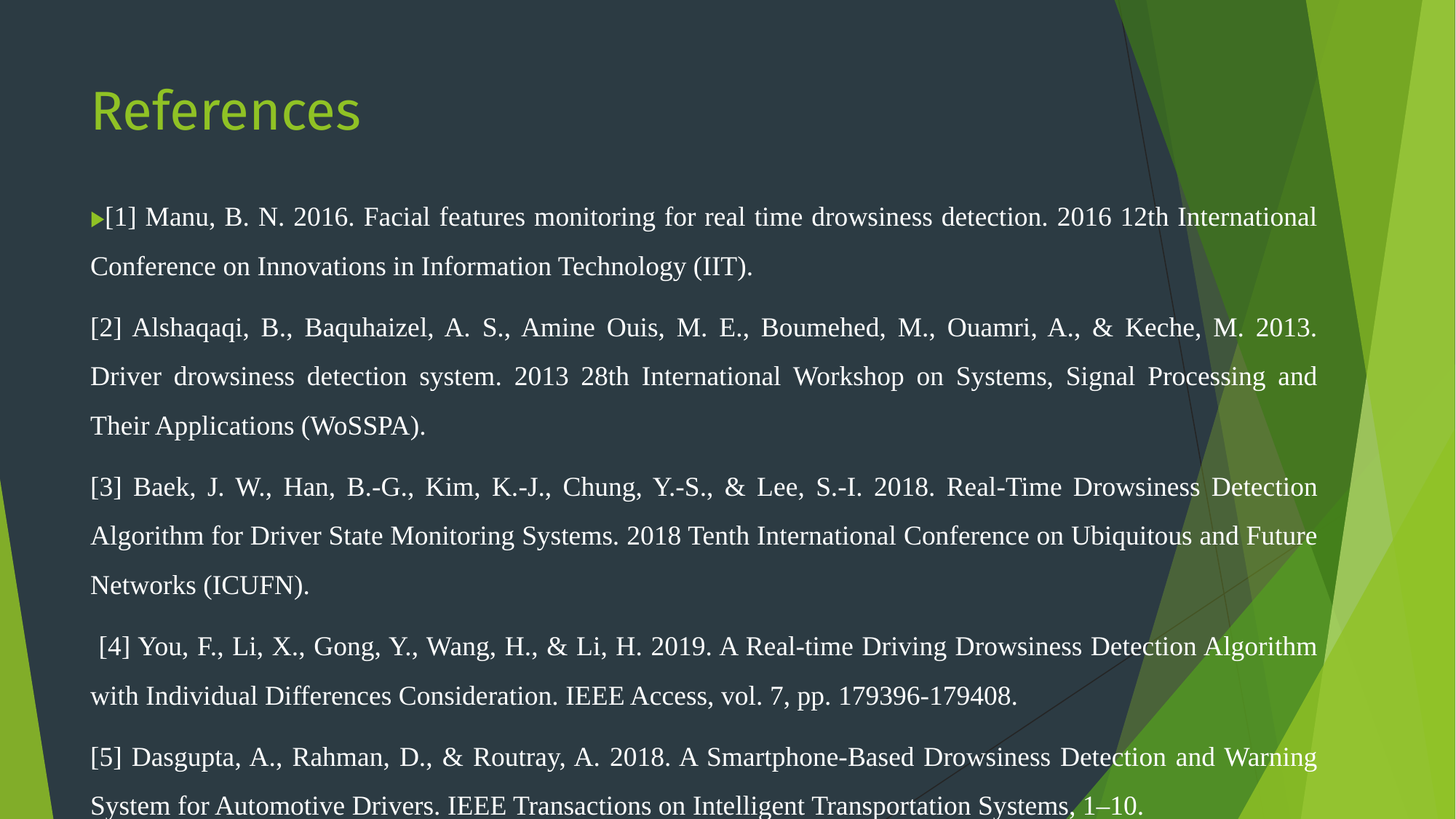

# References
▶[1] Manu, B. N. 2016. Facial features monitoring for real time drowsiness detection. 2016 12th International Conference on Innovations in Information Technology (IIT).
[2] Alshaqaqi, B., Baquhaizel, A. S., Amine Ouis, M. E., Boumehed, M., Ouamri, A., & Keche, M. 2013. Driver drowsiness detection system. 2013 28th International Workshop on Systems, Signal Processing and Their Applications (WoSSPA).
[3] Baek, J. W., Han, B.-G., Kim, K.-J., Chung, Y.-S., & Lee, S.-I. 2018. Real-Time Drowsiness Detection Algorithm for Driver State Monitoring Systems. 2018 Tenth International Conference on Ubiquitous and Future Networks (ICUFN).
 [4] You, F., Li, X., Gong, Y., Wang, H., & Li, H. 2019. A Real-time Driving Drowsiness Detection Algorithm with Individual Differences Consideration. IEEE Access, vol. 7, pp. 179396-179408.
[5] Dasgupta, A., Rahman, D., & Routray, A. 2018. A Smartphone-Based Drowsiness Detection and Warning System for Automotive Drivers. IEEE Transactions on Intelligent Transportation Systems, 1–10.